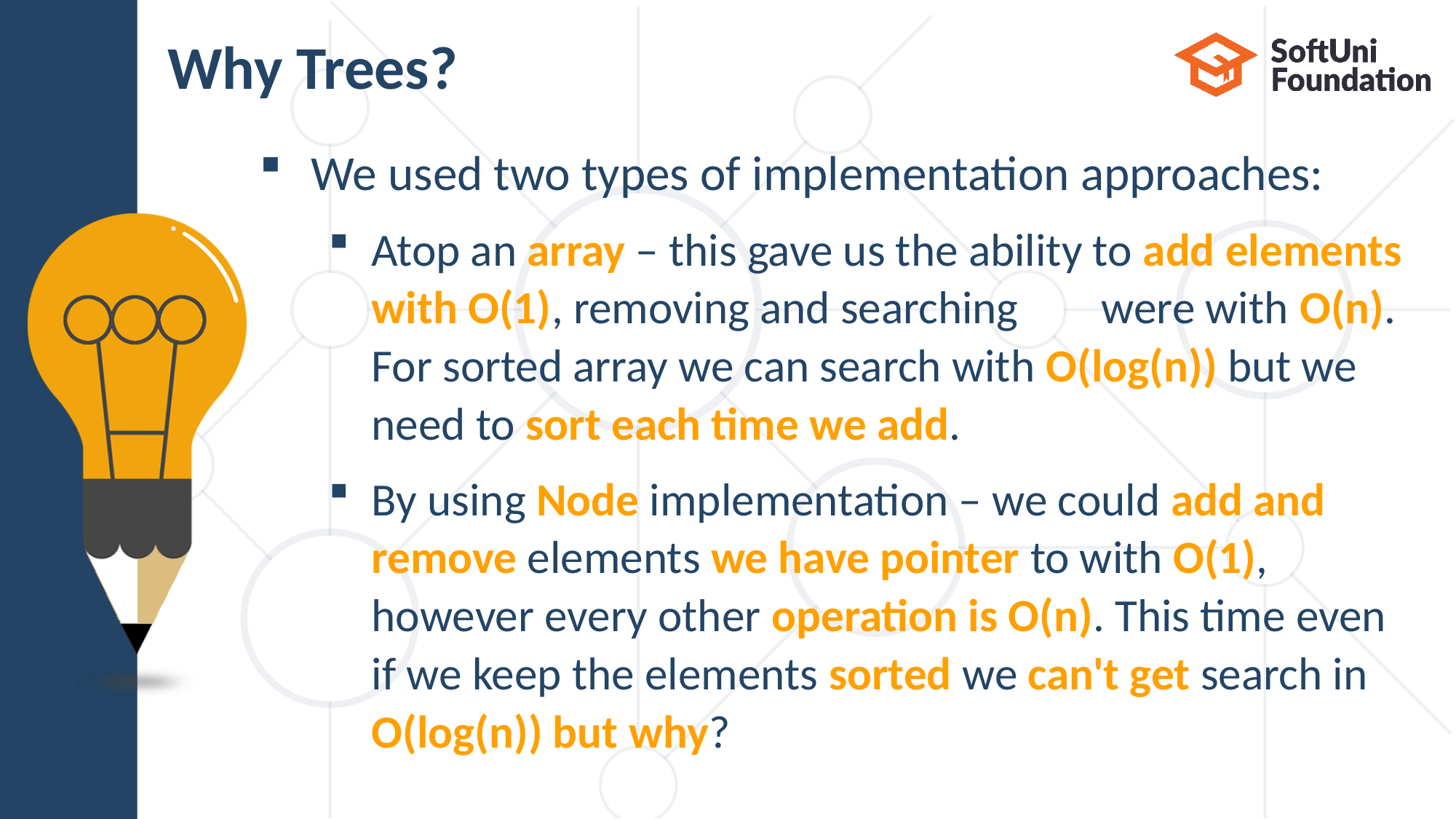

# Why Trees?
We used two types of implementation approaches:
Atop an array – this gave us the ability to add elements with O(1), removing and searching        were with O(n). For sorted array we can search with O(log(n)) but we need to sort each time we add.
By using Node implementation – we could add and remove elements we have pointer to with O(1), however every other operation is O(n). This time even if we keep the elements sorted we can't get search in O(log(n)) but why?